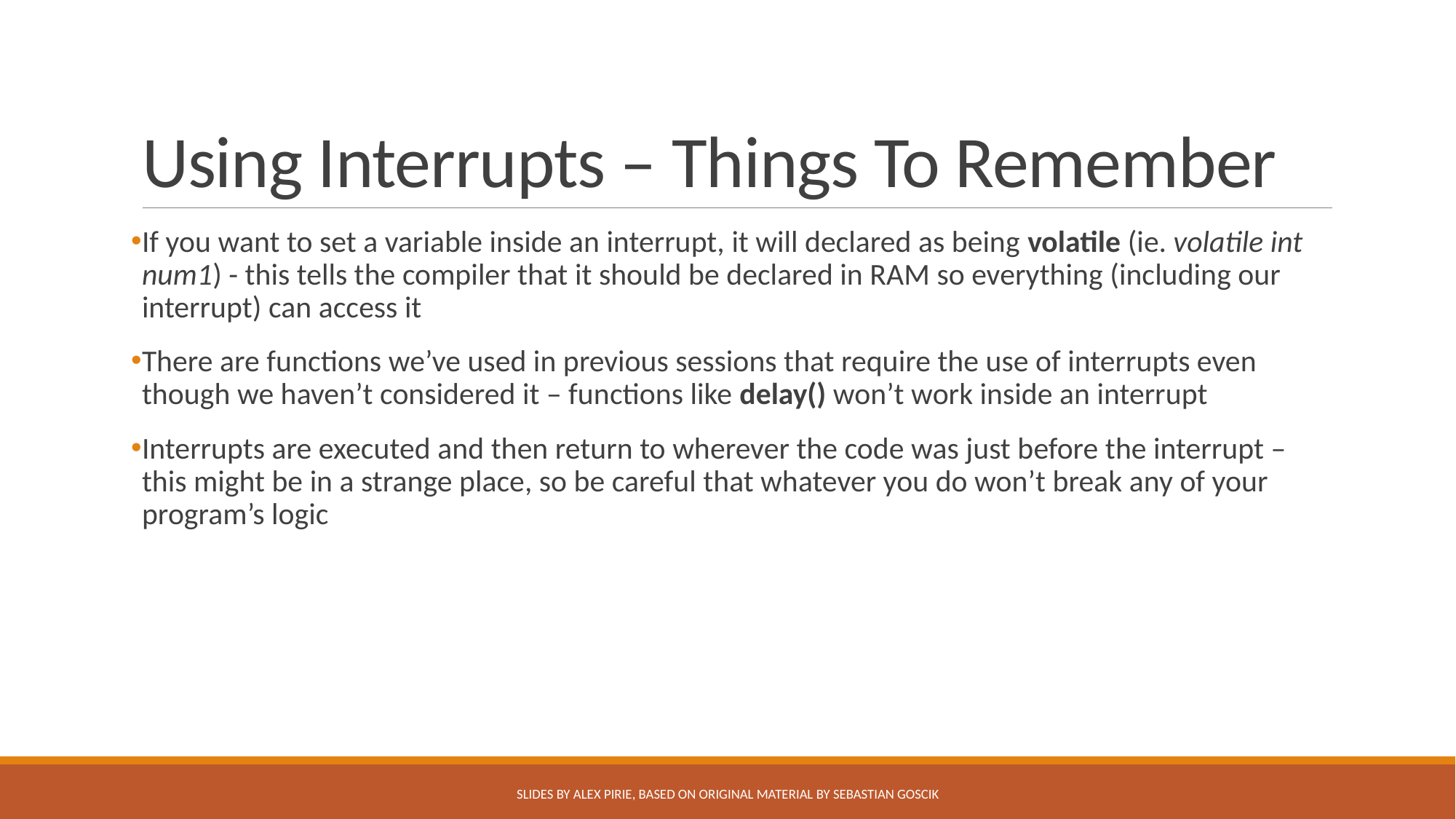

# Using Interrupts – Things To Remember
If you want to set a variable inside an interrupt, it will declared as being volatile (ie. volatile int num1) - this tells the compiler that it should be declared in RAM so everything (including our interrupt) can access it
There are functions we’ve used in previous sessions that require the use of interrupts even though we haven’t considered it – functions like delay() won’t work inside an interrupt
Interrupts are executed and then return to wherever the code was just before the interrupt – this might be in a strange place, so be careful that whatever you do won’t break any of your program’s logic
Slides by Alex Pirie, based on original material by Sebastian Goscik